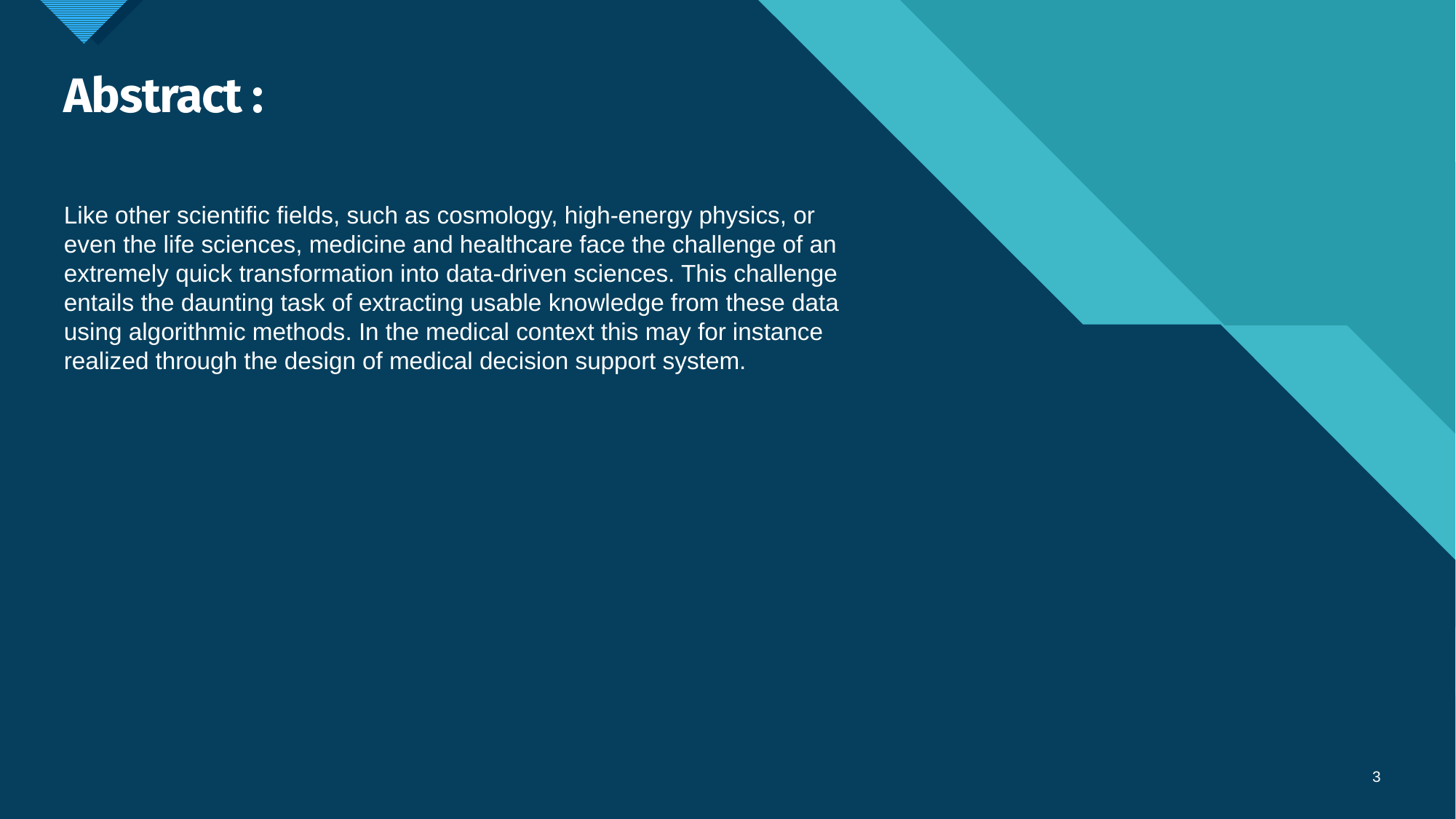

# Abstract :
Like other scientific fields, such as cosmology, high-energy physics, or even the life sciences, medicine and healthcare face the challenge of an extremely quick transformation into data-driven sciences. This challenge entails the daunting task of extracting usable knowledge from these data using algorithmic methods. In the medical context this may for instance realized through the design of medical decision support system.
3